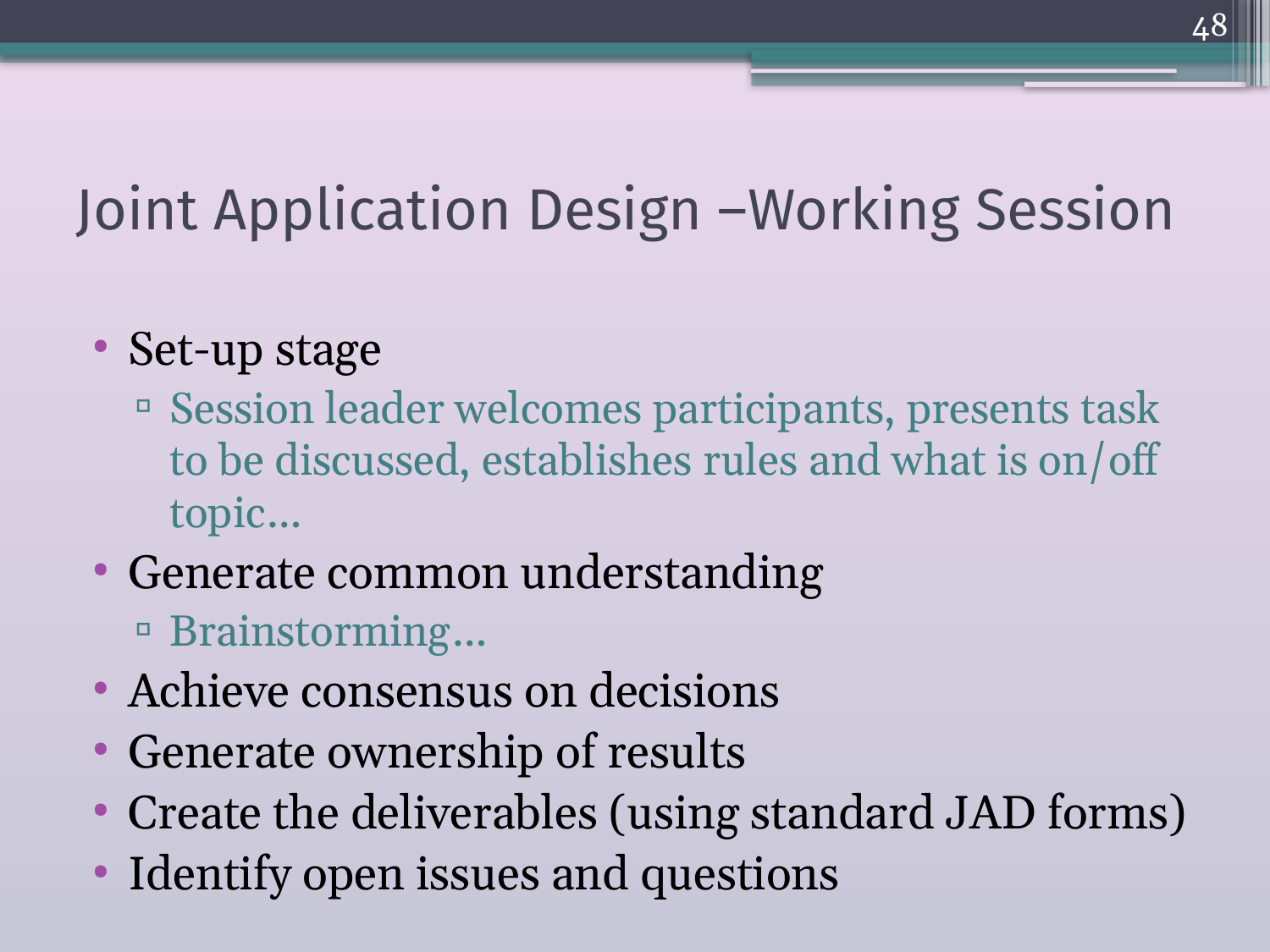

48
# Joint Application Design –Working Session
Set-up stage
Session leader welcomes participants, presents task to be discussed, establishes rules and what is on/off topic…
Generate common understanding
Brainstorming…
Achieve consensus on decisions
Generate ownership of results
Create the deliverables (using standard JAD forms)
Identify open issues and questions